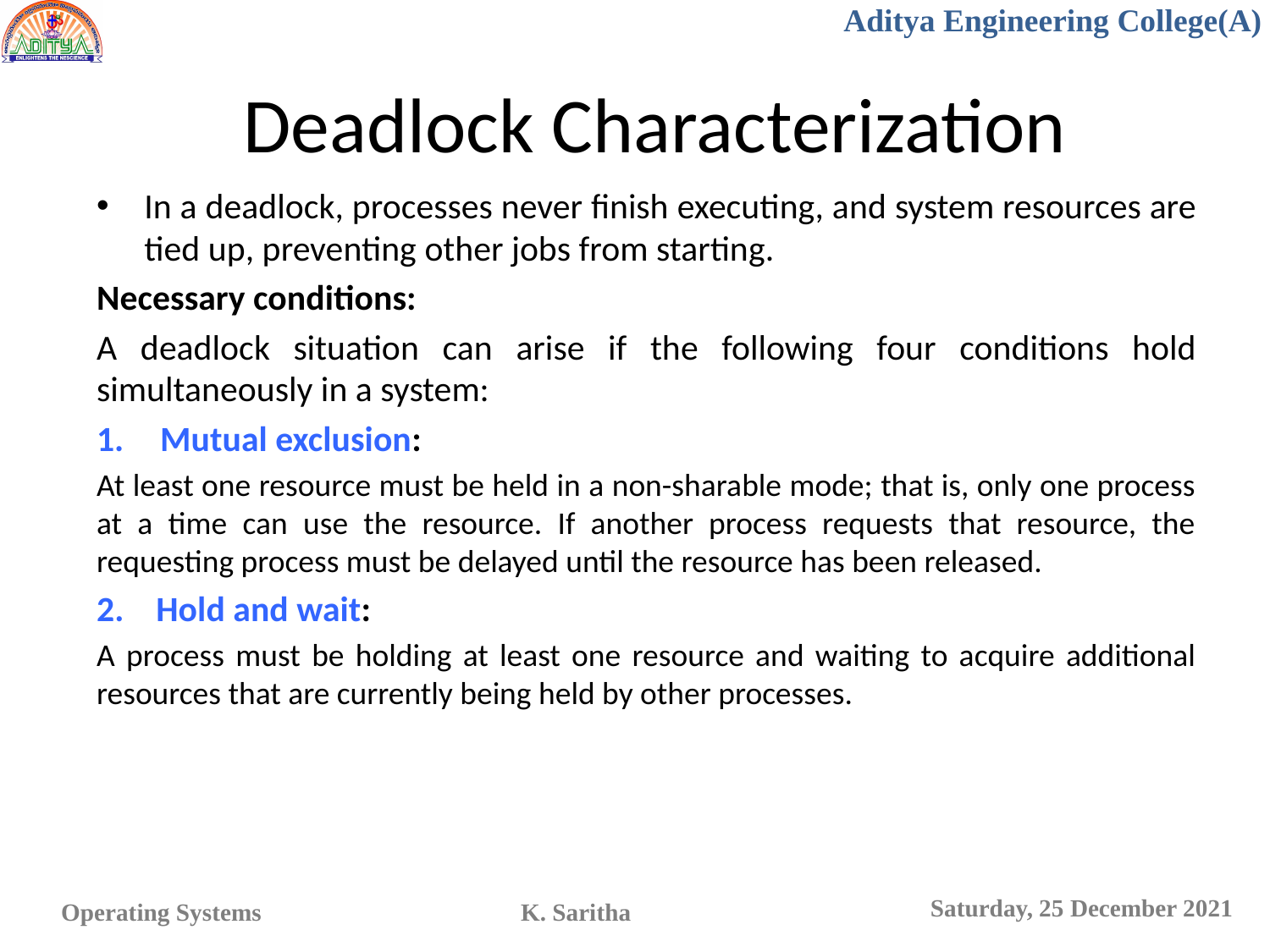

# Deadlock Characterization
In a deadlock, processes never finish executing, and system resources are tied up, preventing other jobs from starting.
Necessary conditions:
A deadlock situation can arise if the following four conditions hold simultaneously in a system:
Mutual exclusion:
At least one resource must be held in a non-sharable mode; that is, only one process at a time can use the resource. If another process requests that resource, the requesting process must be delayed until the resource has been released.
2.    Hold and wait:
A process must be holding at least one resource and waiting to acquire additional resources that are currently being held by other processes.